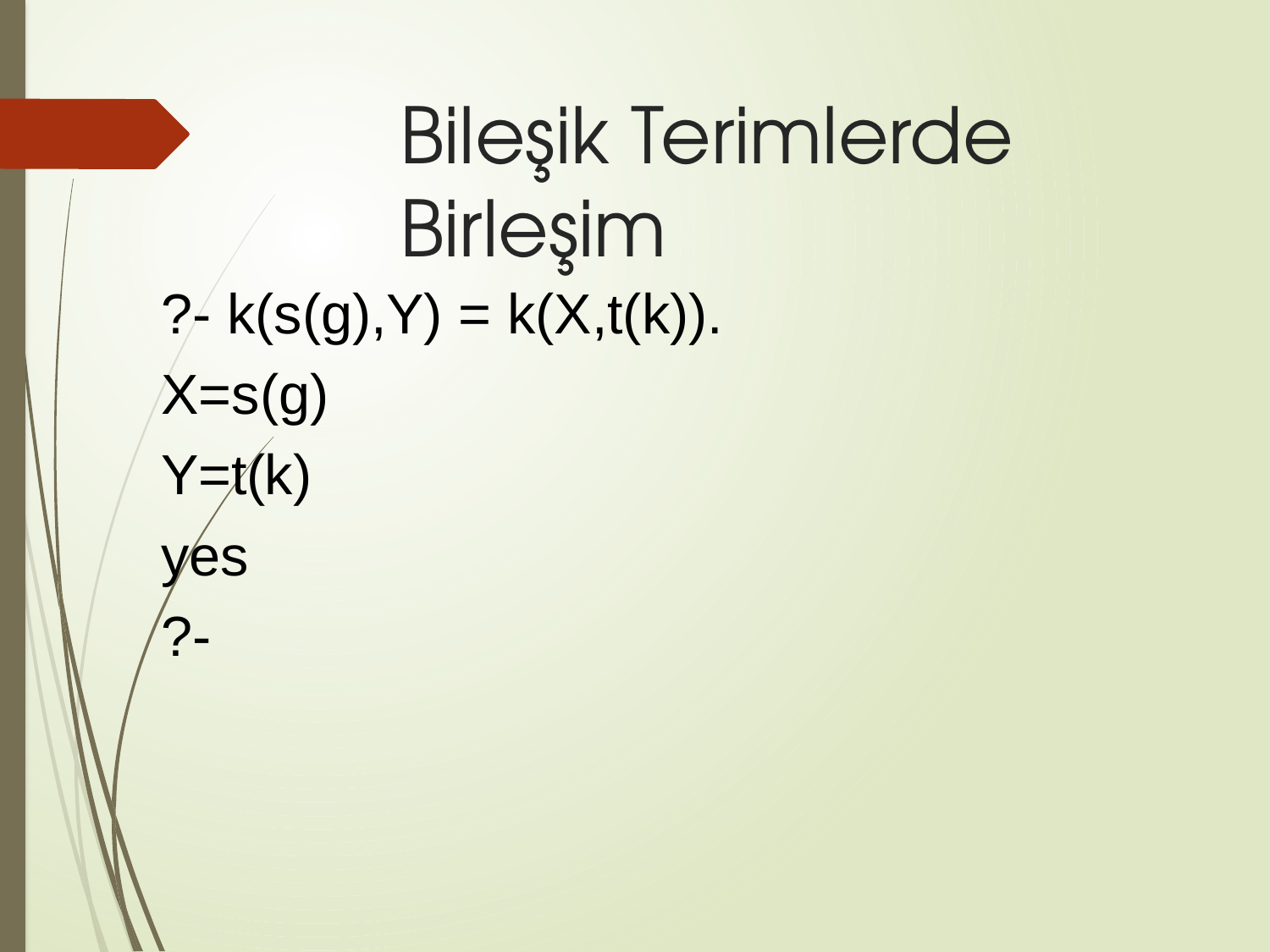

# Bileşik Terimlerde Birleşim
?- k(s(g),Y) = k(X,t(k)).
X=s(g)
Y=t(k) yes
?-